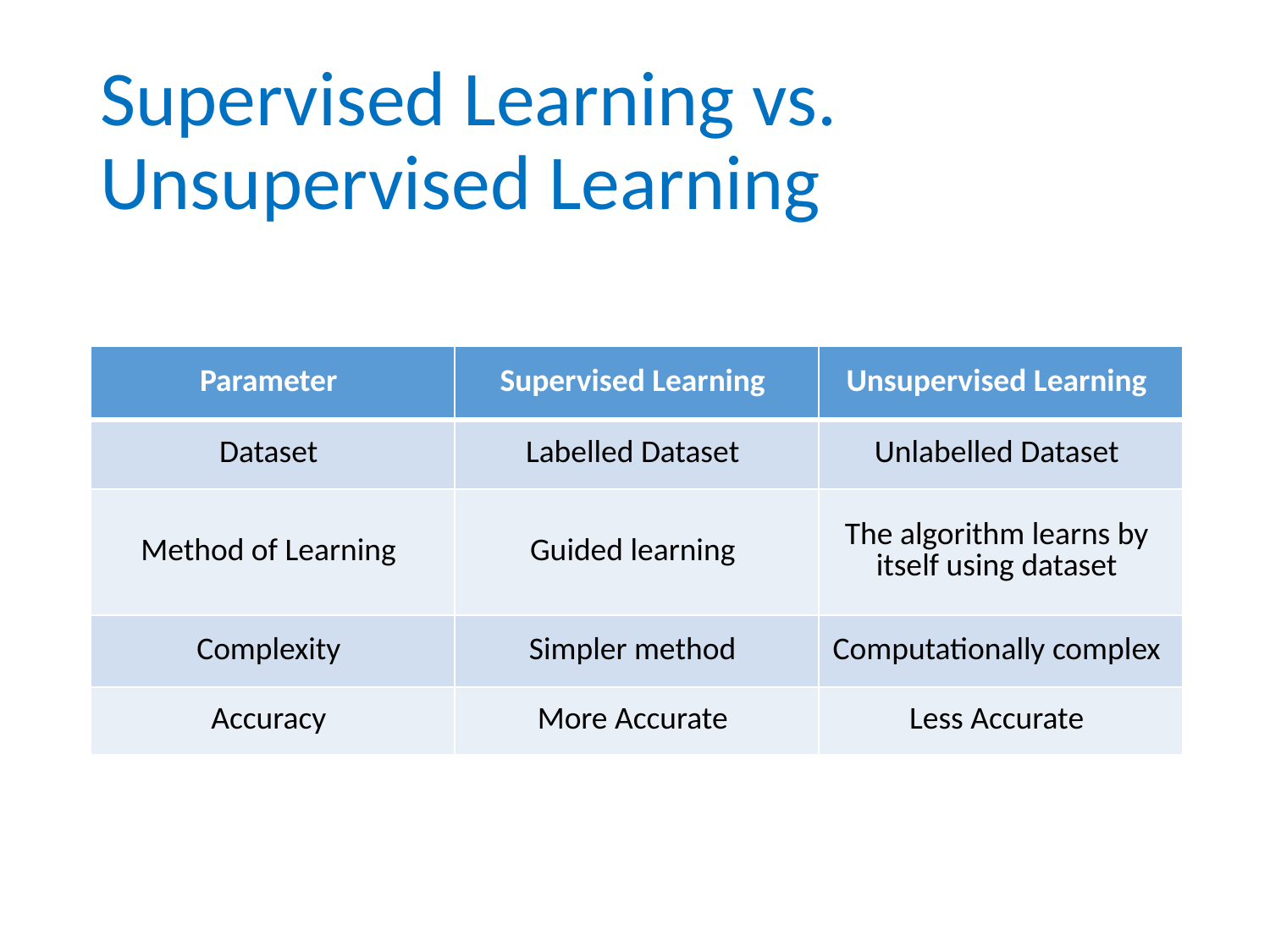

# Supervised Learning vs. Unsupervised Learning
| Parameter | Supervised Learning | Unsupervised Learning |
| --- | --- | --- |
| Dataset | Labelled Dataset | Unlabelled Dataset |
| Method of Learning | Guided learning | The algorithm learns by itself using dataset |
| Complexity | Simpler method | Computationally complex |
| Accuracy | More Accurate | Less Accurate |